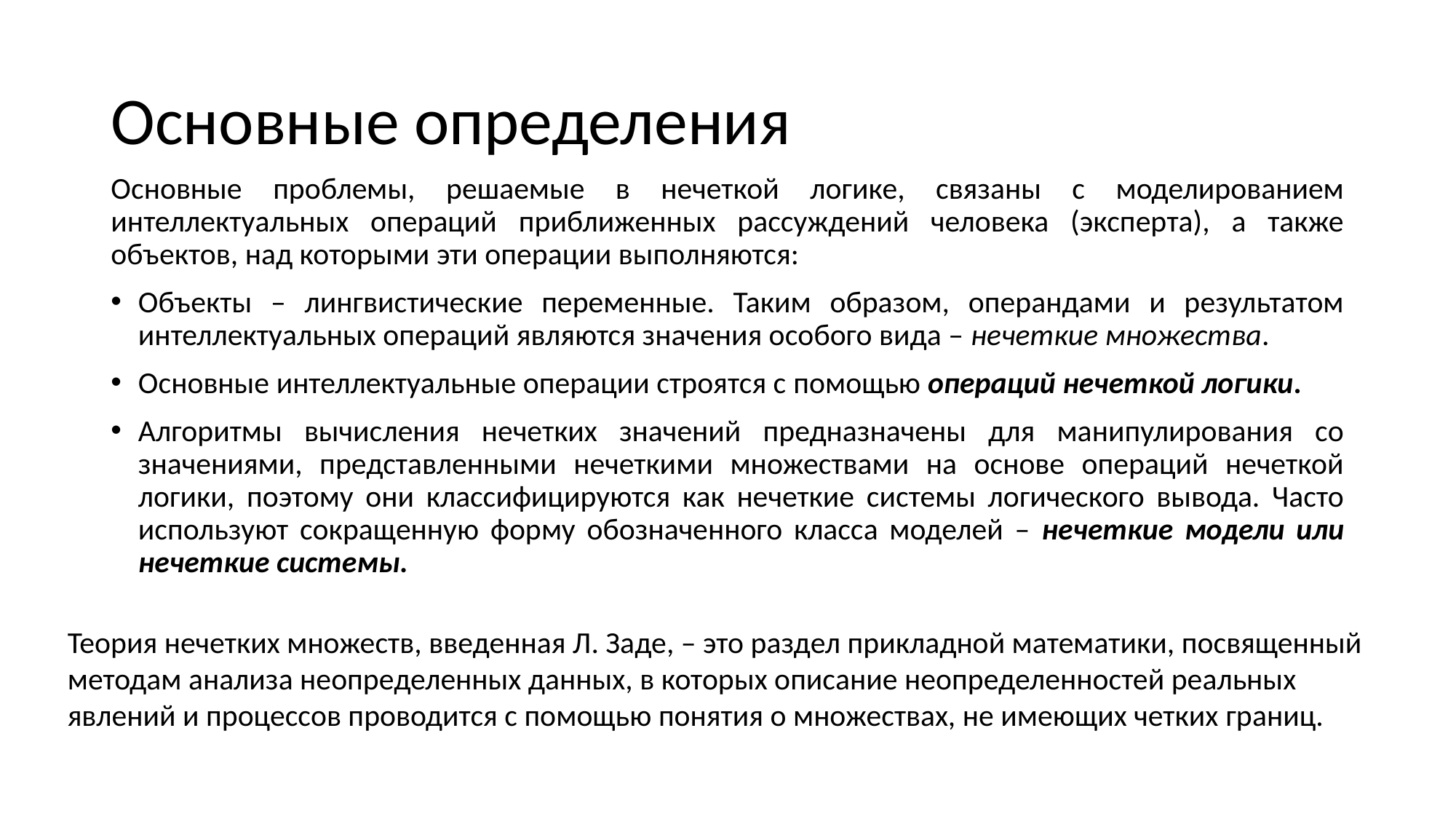

# Основные определения
Основные проблемы, решаемые в нечеткой логике, связаны с моделированием интеллектуальных операций приближенных рассуждений человека (эксперта), а также объектов, над которыми эти операции выполняются:
Объекты – лингвистические переменные. Таким образом, операндами и результатом интеллектуальных операций являются значения особого вида – нечеткие множества.
Основные интеллектуальные операции строятся с помощью операций нечеткой логики.
Алгоритмы вычисления нечетких значений предназначены для манипулирования со значениями, представленными нечеткими множествами на основе операций нечеткой логики, поэтому они классифицируются как нечеткие системы логического вывода. Часто используют сокращенную форму обозначенного класса моделей – нечеткие модели или нечеткие системы.

Теория нечетких множеств, введенная Л. Заде, – это раздел прикладной математики, посвященный методам анализа неопределенных данных, в которых описание неопределенностей реальных явлений и процессов проводится с помощью понятия о множествах, не имеющих четких границ.